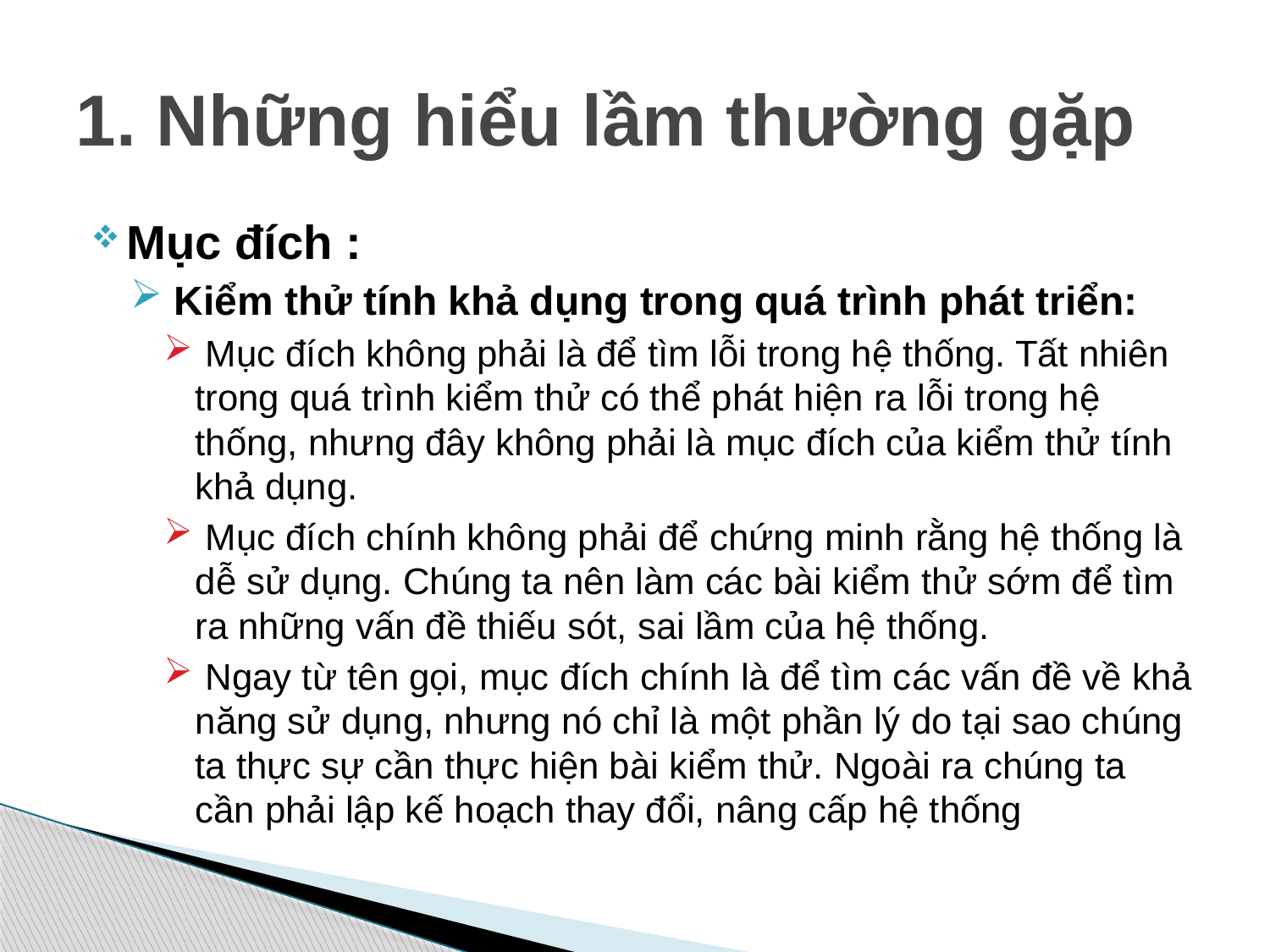

# 1. Những hiểu lầm thường gặp
Mục đích :
 Kiểm thử tính khả dụng trong quá trình phát triển:
 Mục đích không phải là để tìm lỗi trong hệ thống. Tất nhiên trong quá trình kiểm thử có thể phát hiện ra lỗi trong hệ thống, nhưng đây không phải là mục đích của kiểm thử tính khả dụng.
 Mục đích chính không phải để chứng minh rằng hệ thống là dễ sử dụng. Chúng ta nên làm các bài kiểm thử sớm để tìm ra những vấn đề thiếu sót, sai lầm của hệ thống.
 Ngay từ tên gọi, mục đích chính là để tìm các vấn đề về khả năng sử dụng, nhưng nó chỉ là một phần lý do tại sao chúng ta thực sự cần thực hiện bài kiểm thử. Ngoài ra chúng ta cần phải lập kế hoạch thay đổi, nâng cấp hệ thống